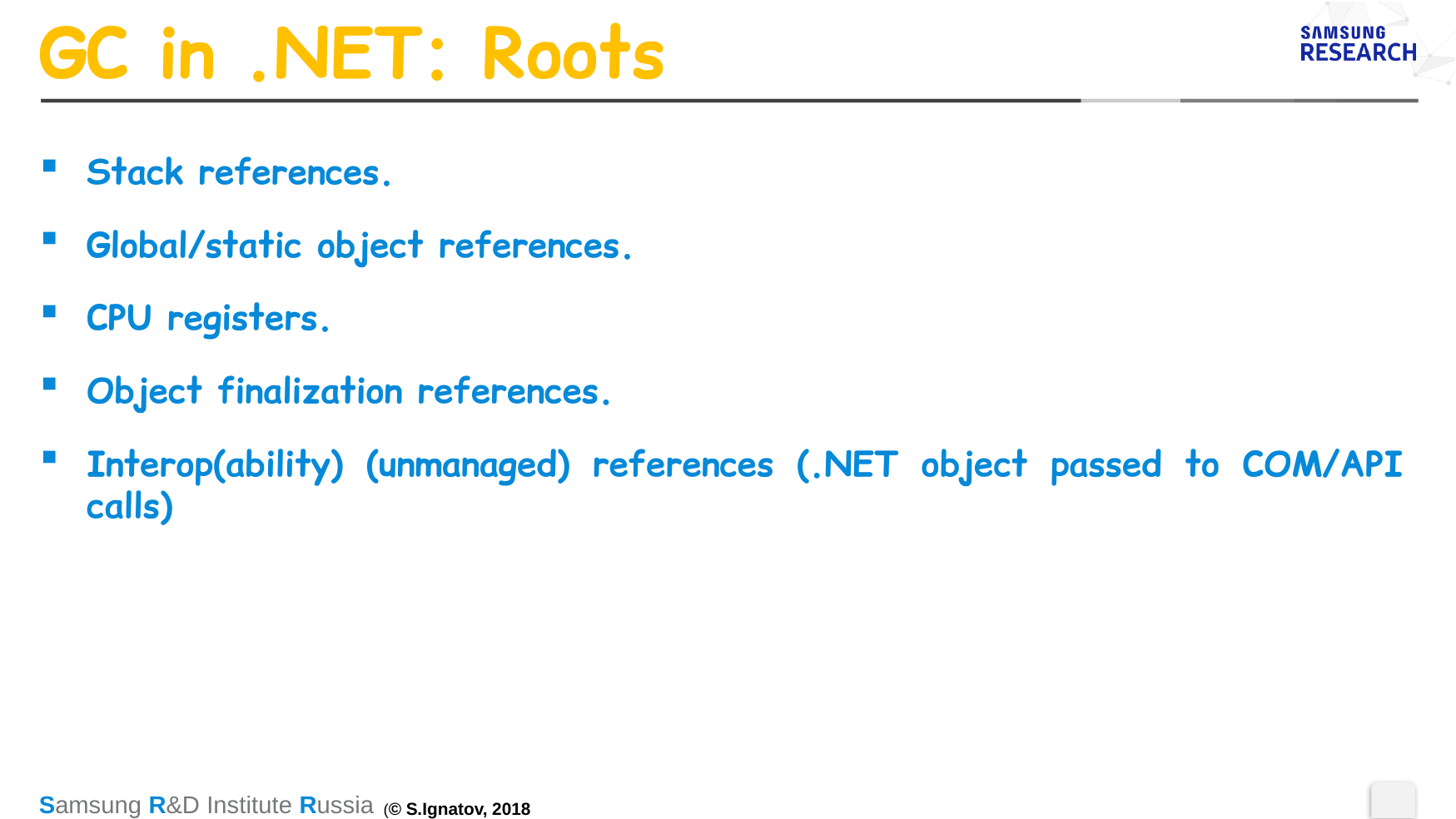

# GC in .NET: Roots
Stack references.
Global/static object references.
CPU registers.
Object finalization references.
Interop(ability) (unmanaged) references (.NET object passed to COM/API calls)

(© S.Ignatov, 2018